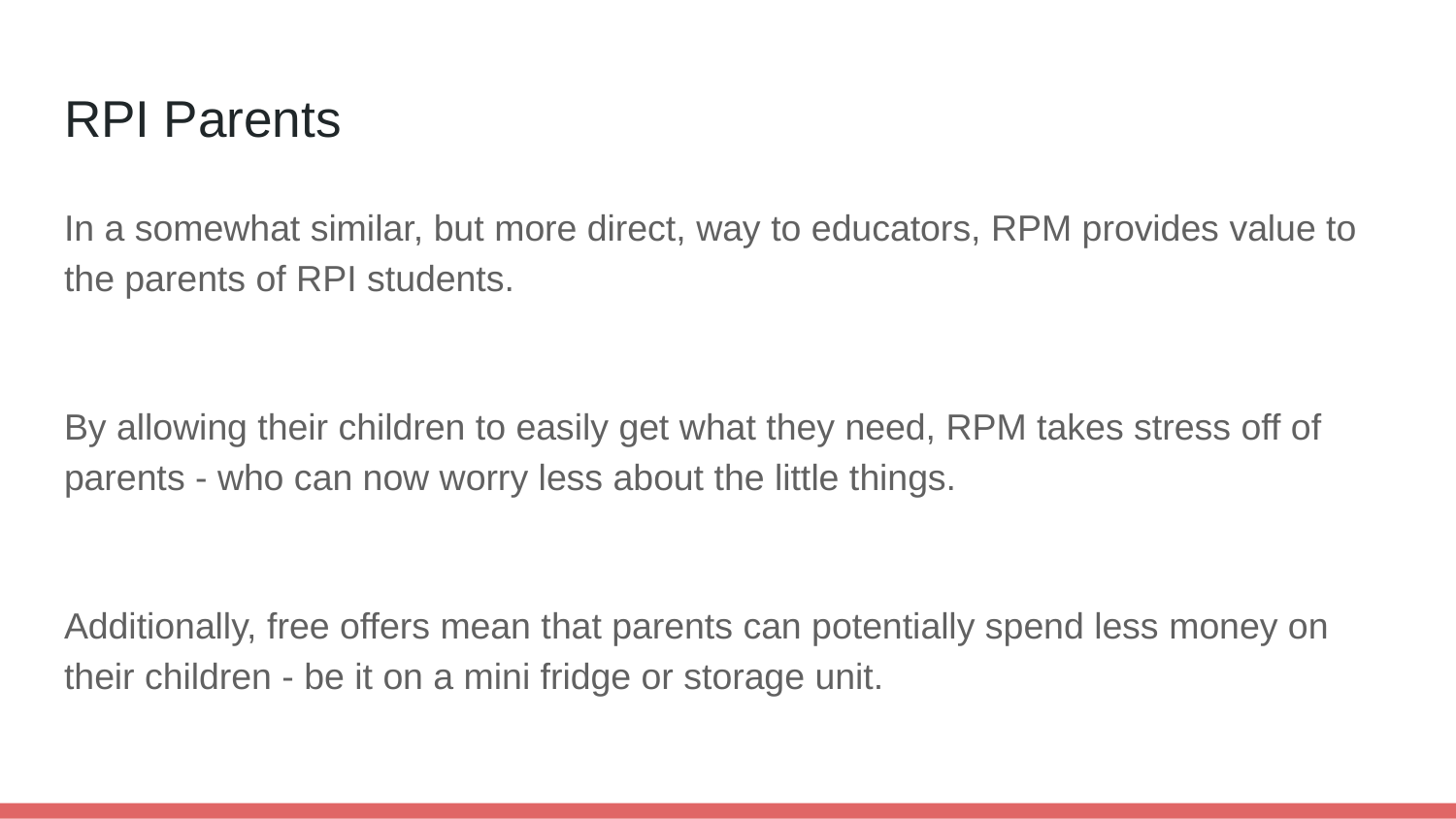

# RPI Parents
In a somewhat similar, but more direct, way to educators, RPM provides value to the parents of RPI students.

By allowing their children to easily get what they need, RPM takes stress off of parents - who can now worry less about the little things.

Additionally, free offers mean that parents can potentially spend less money on their children - be it on a mini fridge or storage unit.